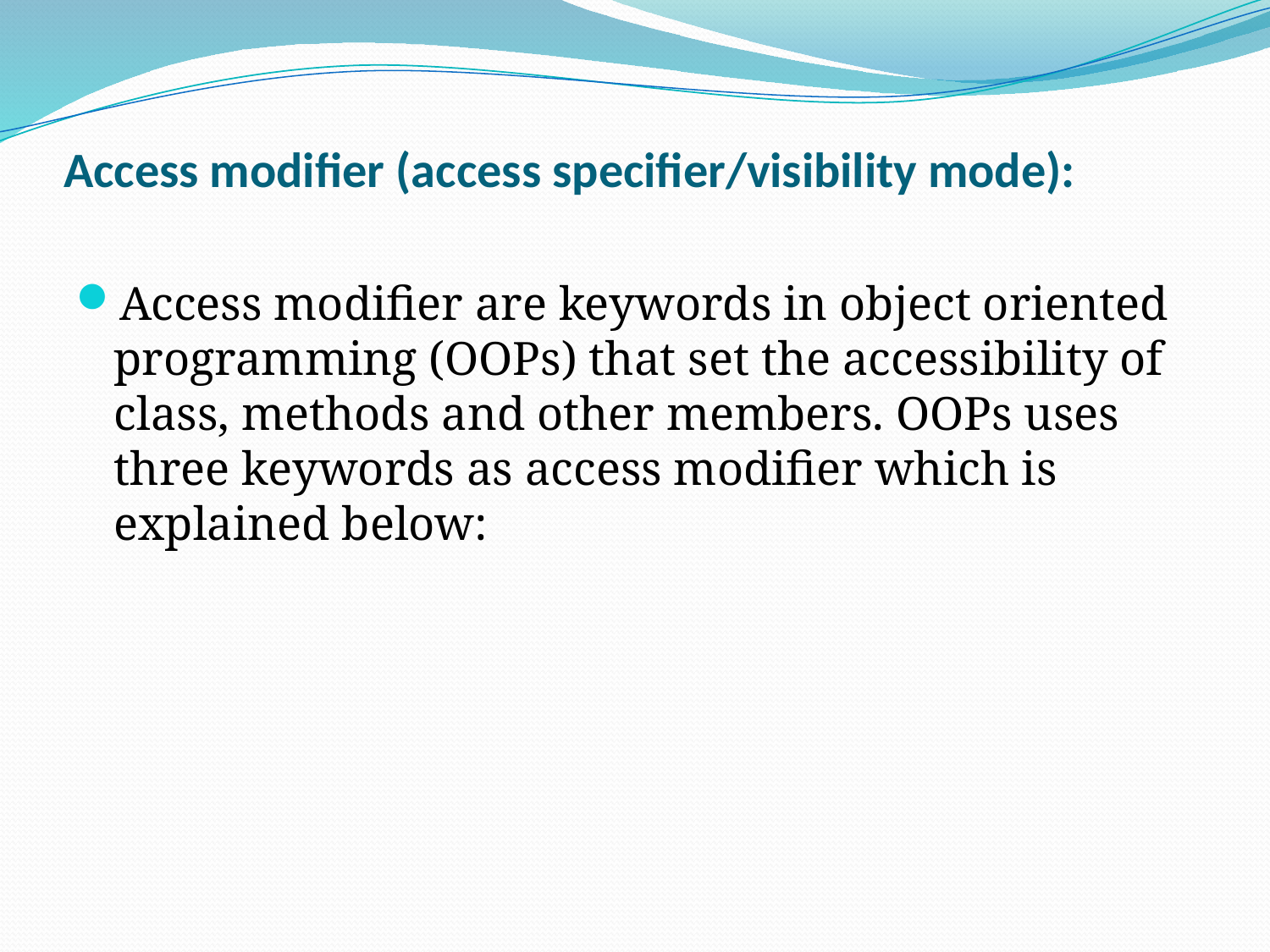

# Access modifier (access specifier/visibility mode):
Access modifier are keywords in object oriented programming (OOPs) that set the accessibility of class, methods and other members. OOPs uses three keywords as access modifier which is explained below: